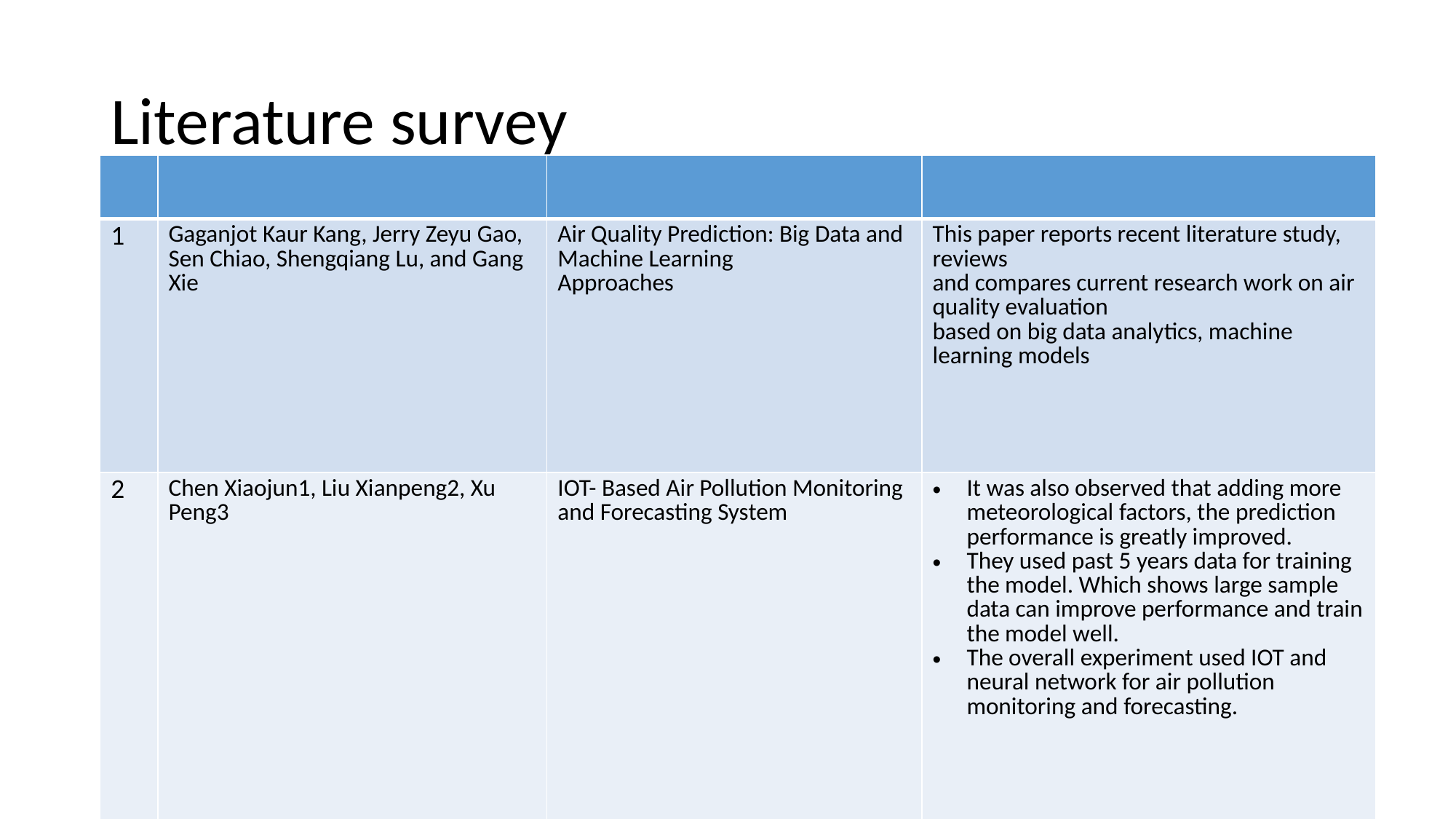

# Literature survey
|  |  |  |  |
| --- | --- | --- | --- |
| 1 | Gaganjot Kaur Kang, Jerry Zeyu Gao, Sen Chiao, Shengqiang Lu, and Gang Xie | Air Quality Prediction: Big Data and Machine Learning Approaches | This paper reports recent literature study, reviews and compares current research work on air quality evaluation based on big data analytics, machine learning models |
| 2 | Chen Xiaojun1, Liu Xianpeng2, Xu Peng3 | IOT- Based Air Pollution Monitoring and Forecasting System | It was also observed that adding more meteorological factors, the prediction performance is greatly improved.  They used past 5 years data for training the model. Which shows large sample data can improve performance and train the model well.  The overall experiment used IOT and neural network for air pollution monitoring and forecasting. |